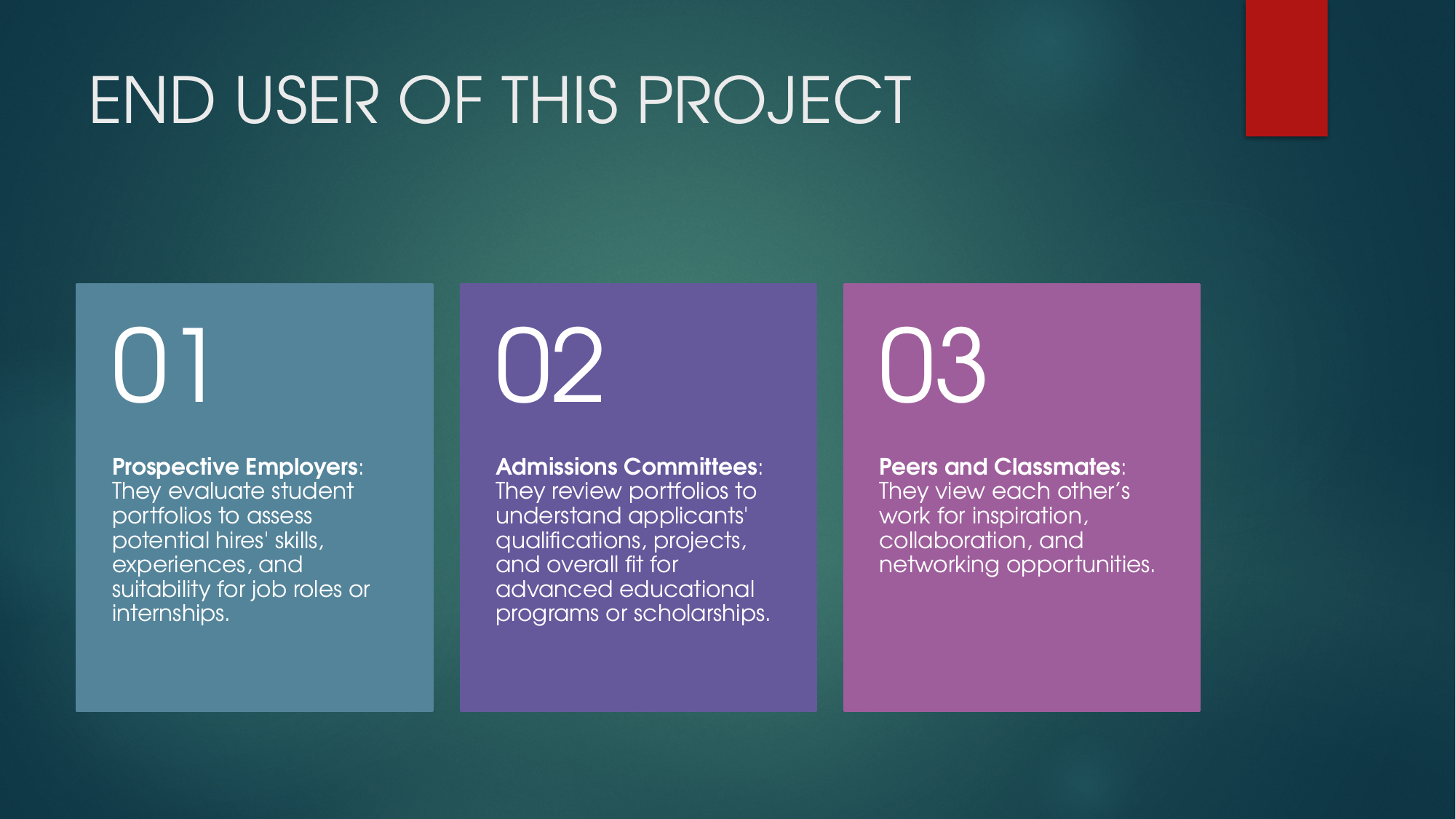

# END USER OF THIS PROJECT
Prospective Employers: They evaluate student portfolios to assess potential hires' skills, experiences, and suitability for job roles or internships.
01
Admissions Committees: They review portfolios to understand applicants' qualifications, projects, and overall fit for advanced educational programs or scholarships.
02
Peers and Classmates: They view each other’s work for inspiration, collaboration, and networking opportunities.
03